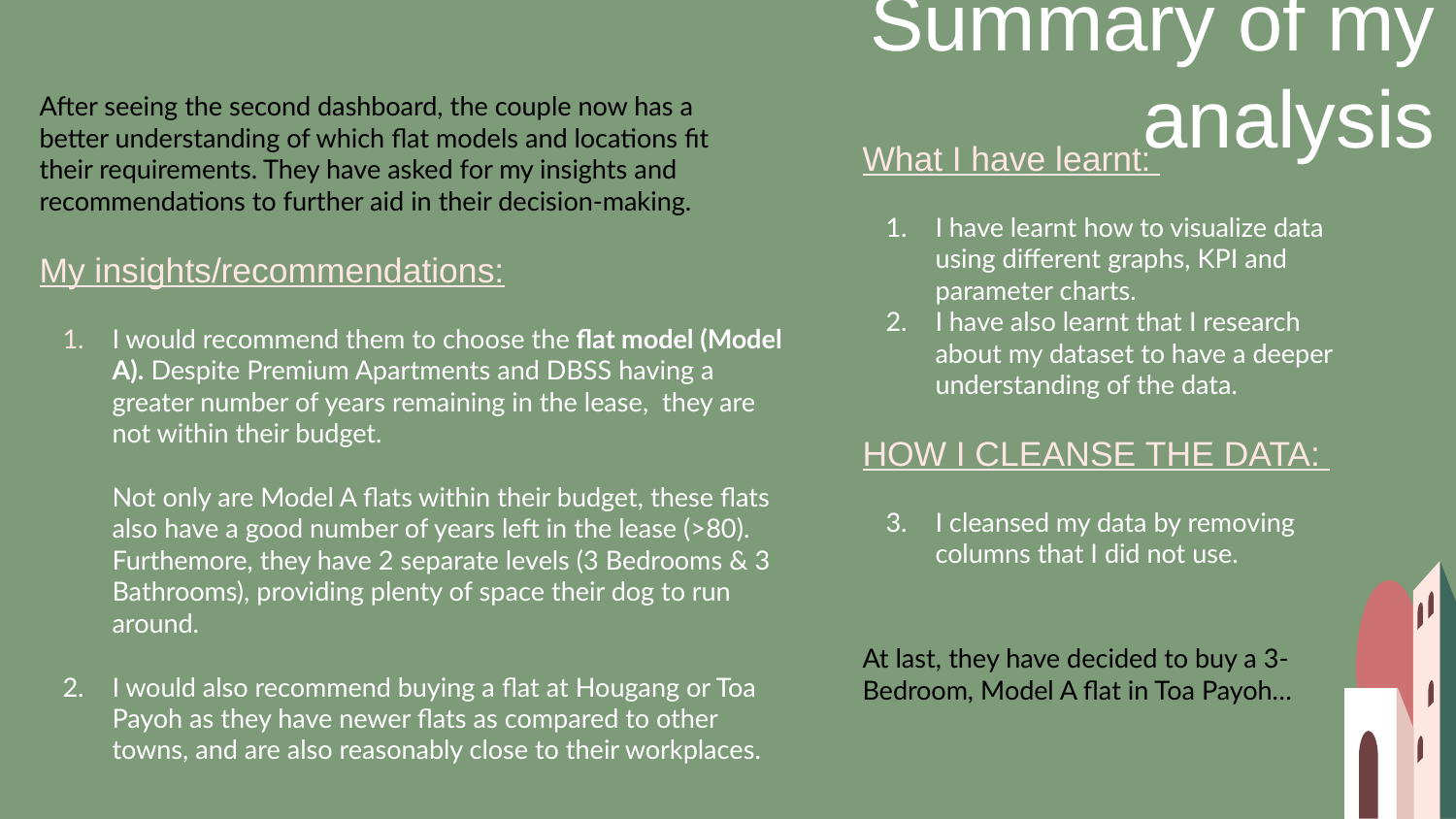

# Summary of my analysis
After seeing the second dashboard, the couple now has a better understanding of which flat models and locations fit their requirements. They have asked for my insights and recommendations to further aid in their decision-making.
What I have learnt:
I have learnt how to visualize data using different graphs, KPI and parameter charts.
I have also learnt that I research about my dataset to have a deeper understanding of the data.
HOW I CLEANSE THE DATA:
I cleansed my data by removing columns that I did not use.

My insights/recommendations:
I would recommend them to choose the flat model (Model A). Despite Premium Apartments and DBSS having a greater number of years remaining in the lease,  they are not within their budget.
Not only are Model A flats within their budget, these flats  also have a good number of years left in the lease (>80). Furthemore, they have 2 separate levels (3 Bedrooms & 3 Bathrooms), providing plenty of space their dog to run around.
I would also recommend buying a flat at Hougang or Toa Payoh as they have newer flats as compared to other towns, and are also reasonably close to their workplaces.

At last, they have decided to buy a 3-Bedroom, Model A flat in Toa Payoh…